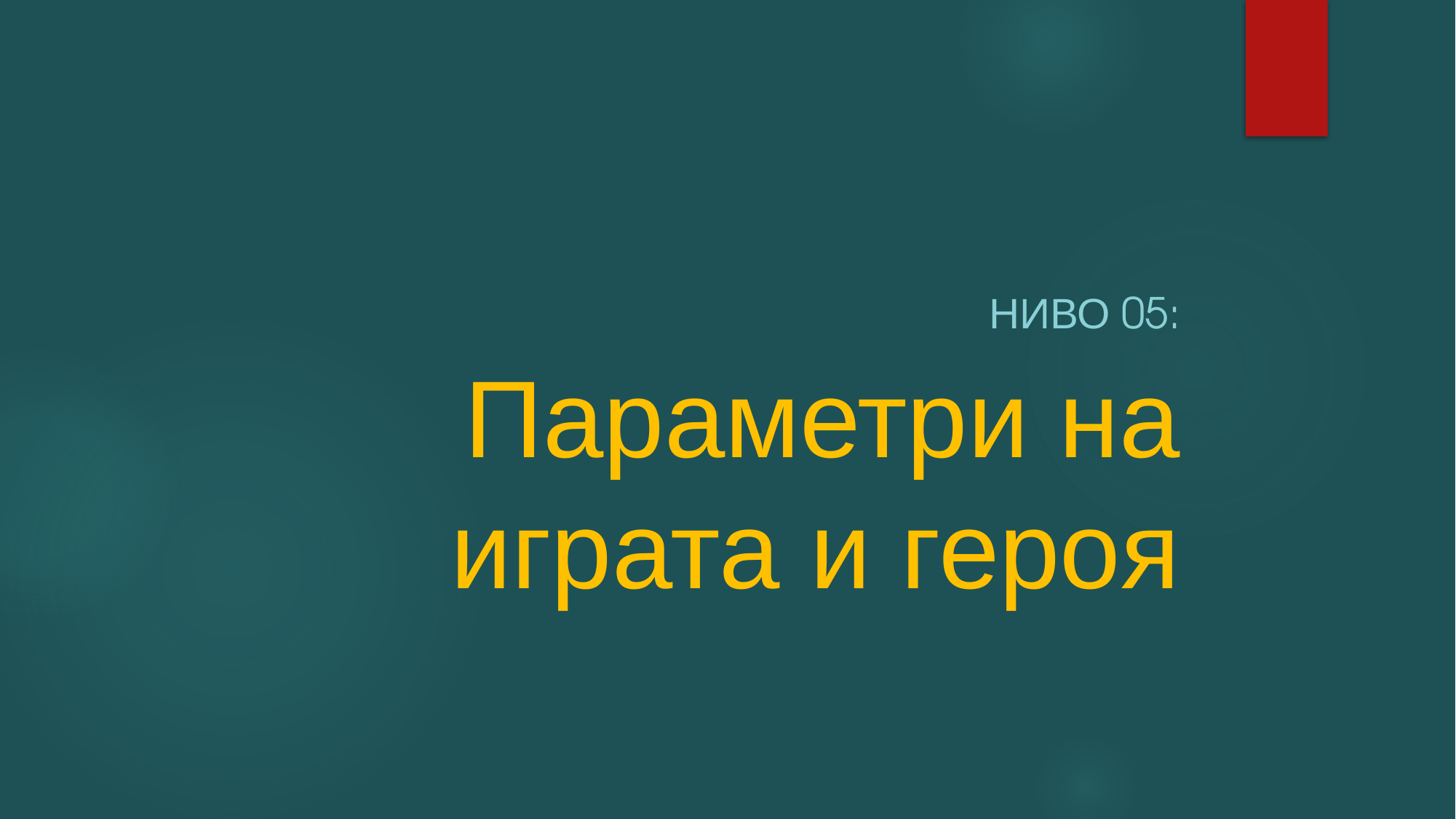

Ниво 05:
# Параметри на играта и героя